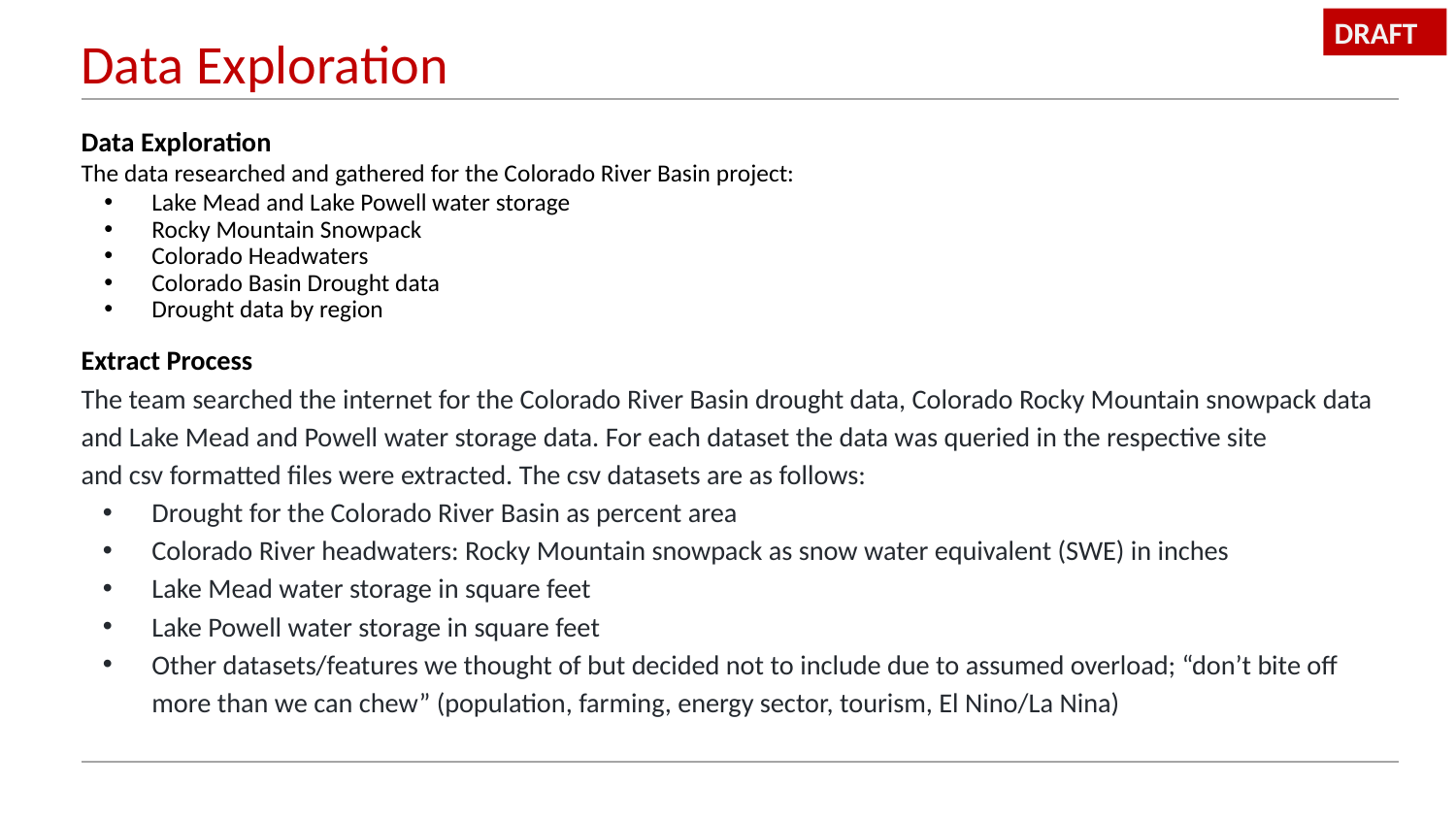

DRAFT
# Data Exploration
Data Exploration
The data researched and gathered for the Colorado River Basin project:
Lake Mead and Lake Powell water storage
Rocky Mountain Snowpack
Colorado Headwaters
Colorado Basin Drought data
Drought data by region

Extract Process
The team searched the internet for the Colorado River Basin drought data, Colorado Rocky Mountain snowpack data and Lake Mead and Powell water storage data. For each dataset the data was queried in the respective site
and csv formatted files were extracted. The csv datasets are as follows:
Drought for the Colorado River Basin as percent area
Colorado River headwaters: Rocky Mountain snowpack as snow water equivalent (SWE) in inches
Lake Mead water storage in square feet
Lake Powell water storage in square feet
Other datasets/features we thought of but decided not to include due to assumed overload; “don’t bite off more than we can chew” (population, farming, energy sector, tourism, El Nino/La Nina)